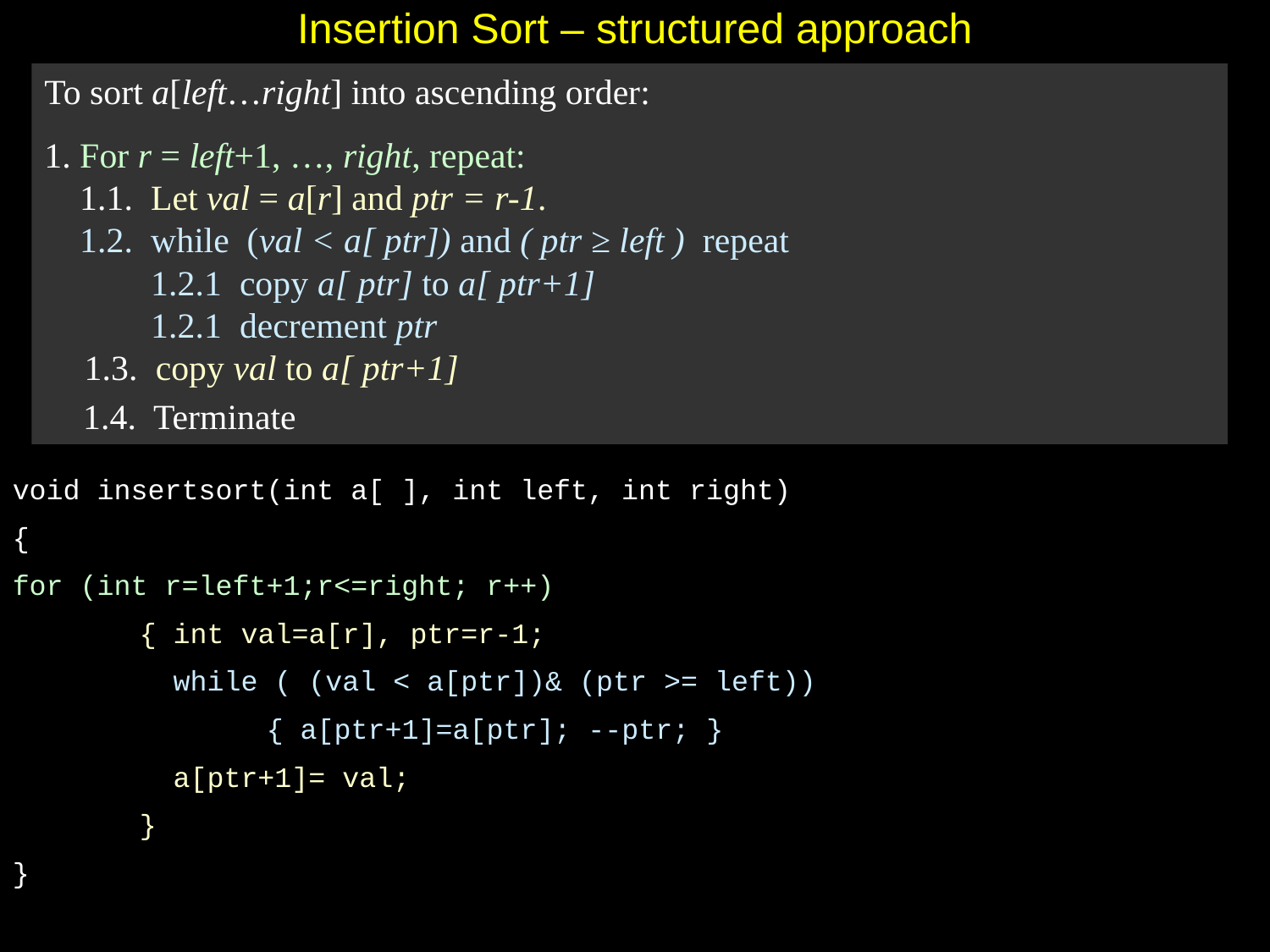

# Insertion Sort – structured approach
To sort a[left…right] into ascending order:
1. For r = left+1, …, right, repeat:
    1.1.  Let val = a[r] and ptr = r-1.
    1.2.  while  (val < a[ ptr]) and ( ptr ≥ left )  repeat
            1.2.1  copy a[ ptr] to a[ ptr+1]
            1.2.1  decrement ptr
     1.3.  copy val to a[ ptr+1]
    1.4.  Terminate
void insertsort(int a[ ], int left, int right)
{
for (int r=left+1;r<=right; r++)
	{ int val=a[r], ptr=r-1;
	  while ( (val < a[ptr])& (ptr >= left))
		{ a[ptr+1]=a[ptr]; --ptr; }
	  a[ptr+1]= val;
	}
}